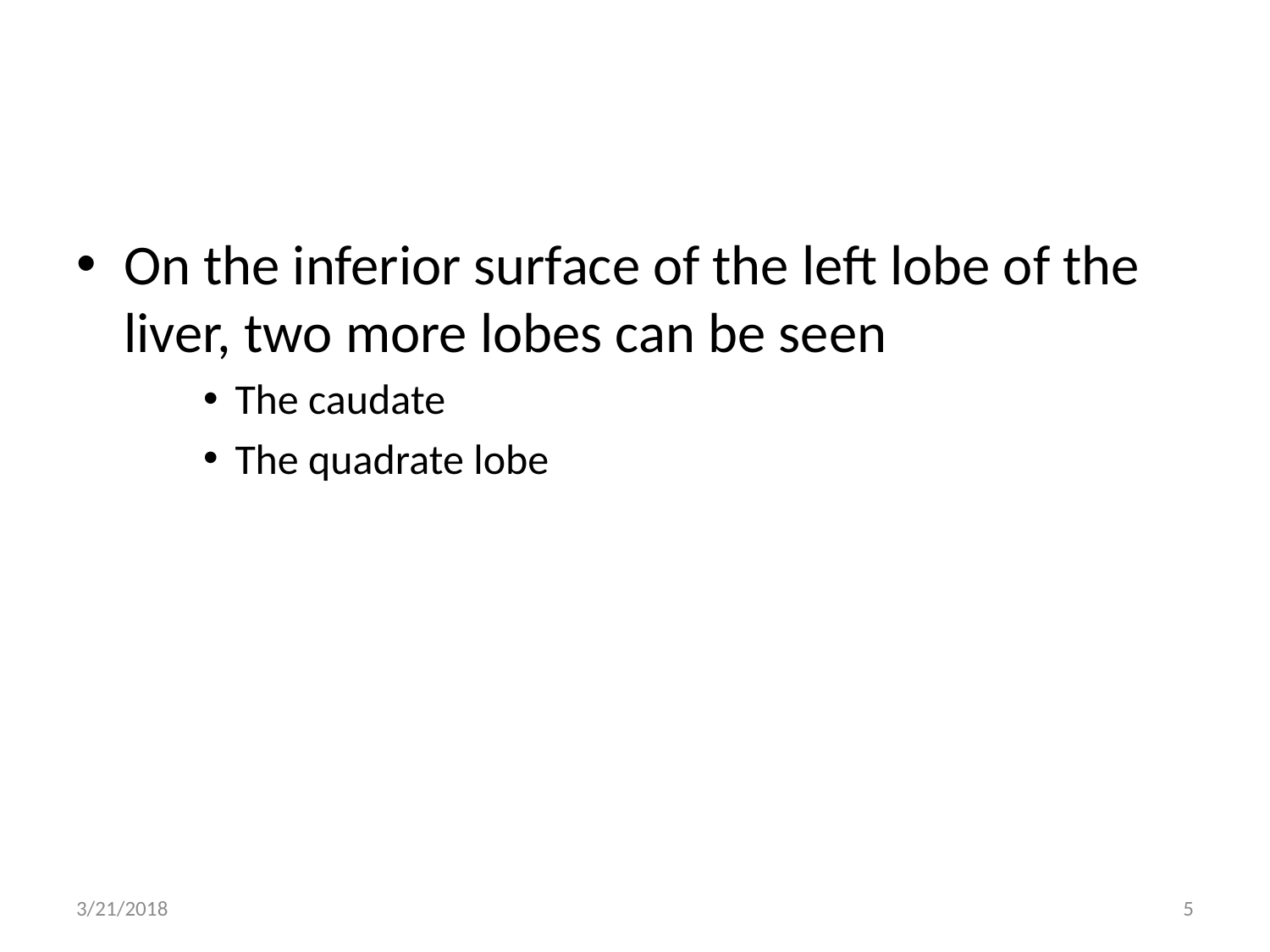

#
On the inferior surface of the left lobe of the liver, two more lobes can be seen
The caudate
The quadrate lobe

3/21/2018
5